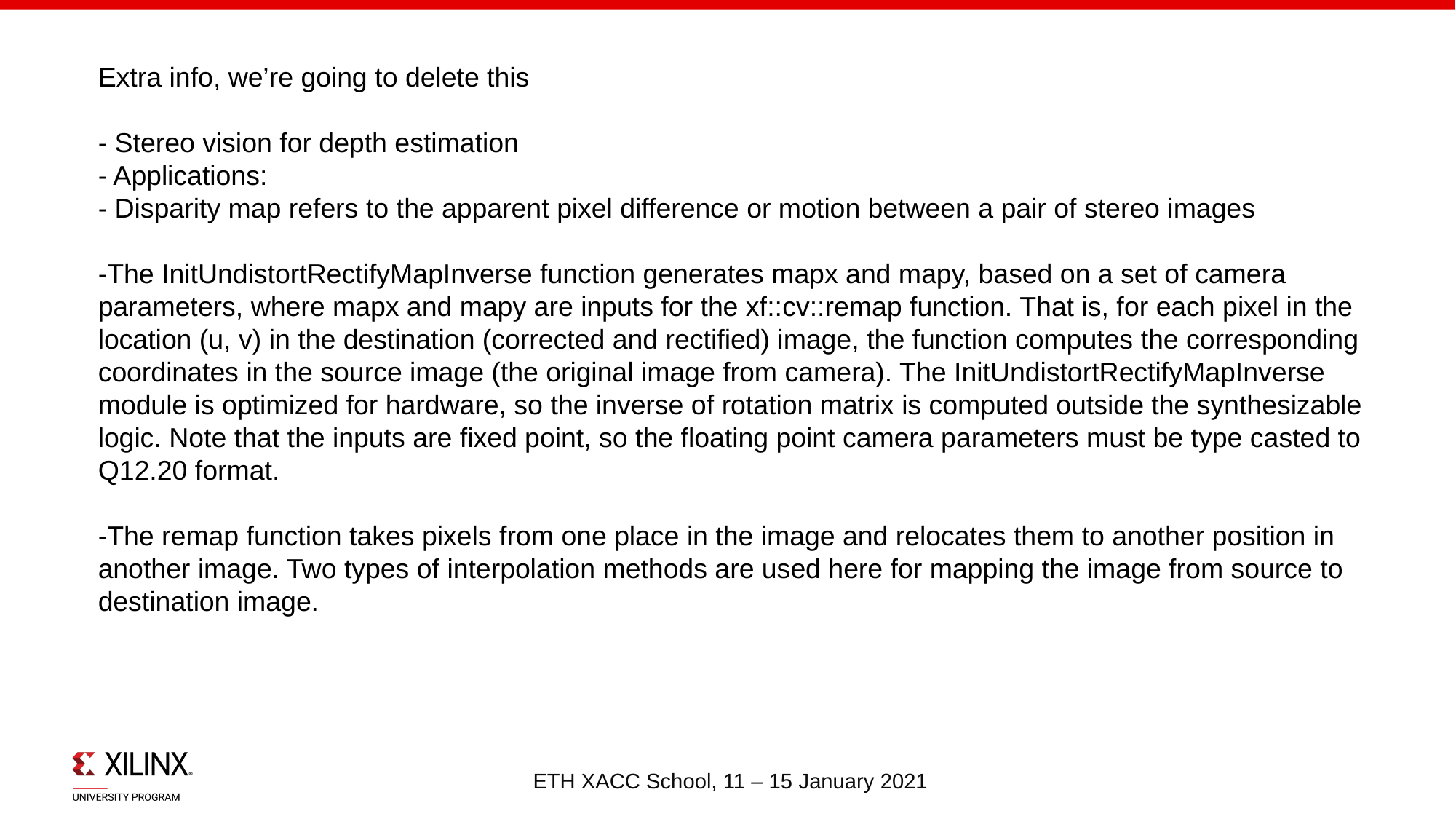

Extra info, we’re going to delete this

- Stereo vision for depth estimation
- Applications:
- Disparity map refers to the apparent pixel difference or motion between a pair of stereo images

-The InitUndistortRectifyMapInverse function generates mapx and mapy, based on a set of camera parameters, where mapx and mapy are inputs for the xf::cv::remap function. That is, for each pixel in the location (u, v) in the destination (corrected and rectified) image, the function computes the corresponding coordinates in the source image (the original image from camera). The InitUndistortRectifyMapInverse module is optimized for hardware, so the inverse of rotation matrix is computed outside the synthesizable logic. Note that the inputs are fixed point, so the floating point camera parameters must be type casted to Q12.20 format.

-The remap function takes pixels from one place in the image and relocates them to another position in another image. Two types of interpolation methods are used here for mapping the image from source to destination image.